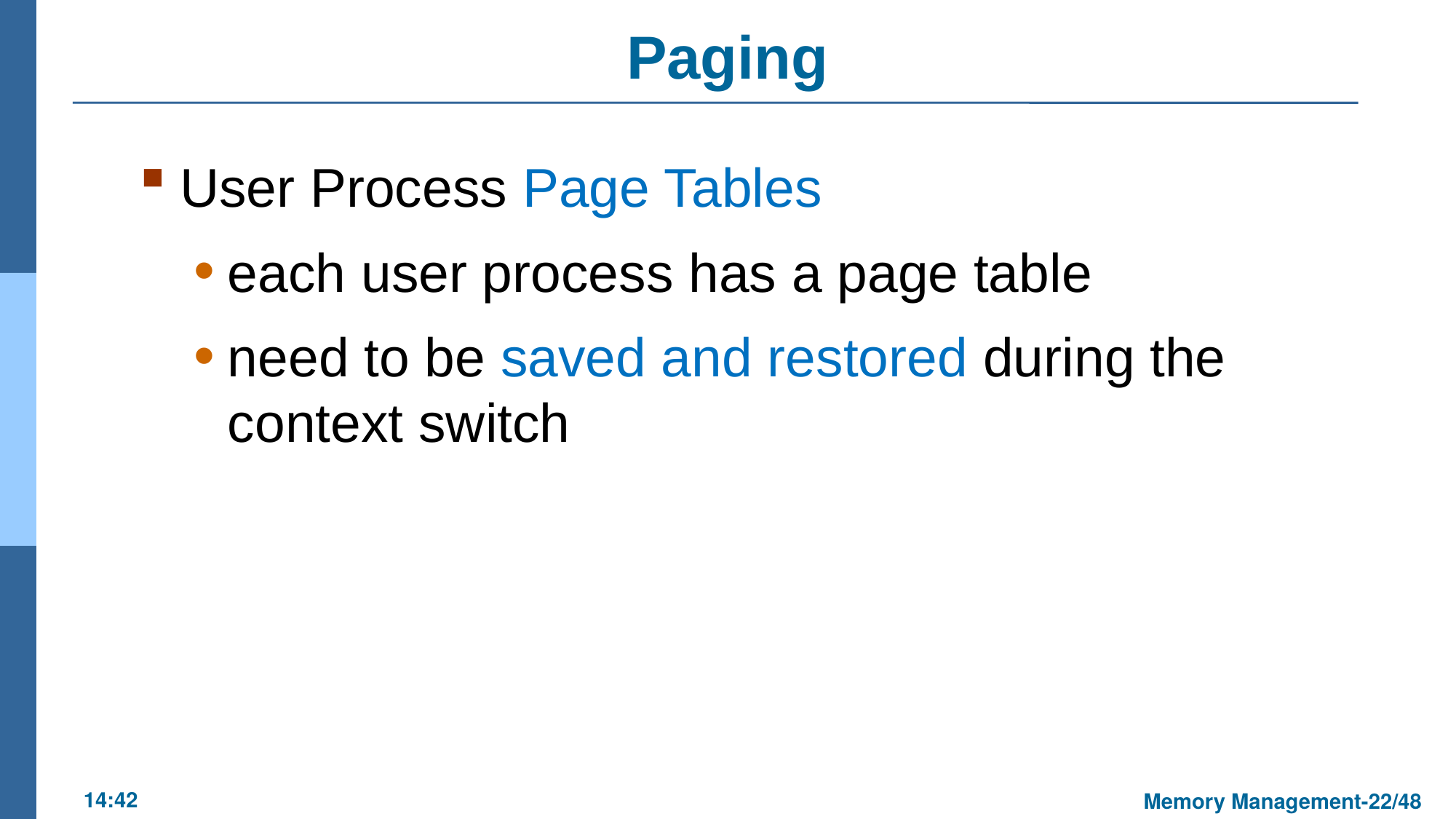

# Paging
User Process Page Tables
each user process has a page table
need to be saved and restored during the context switch